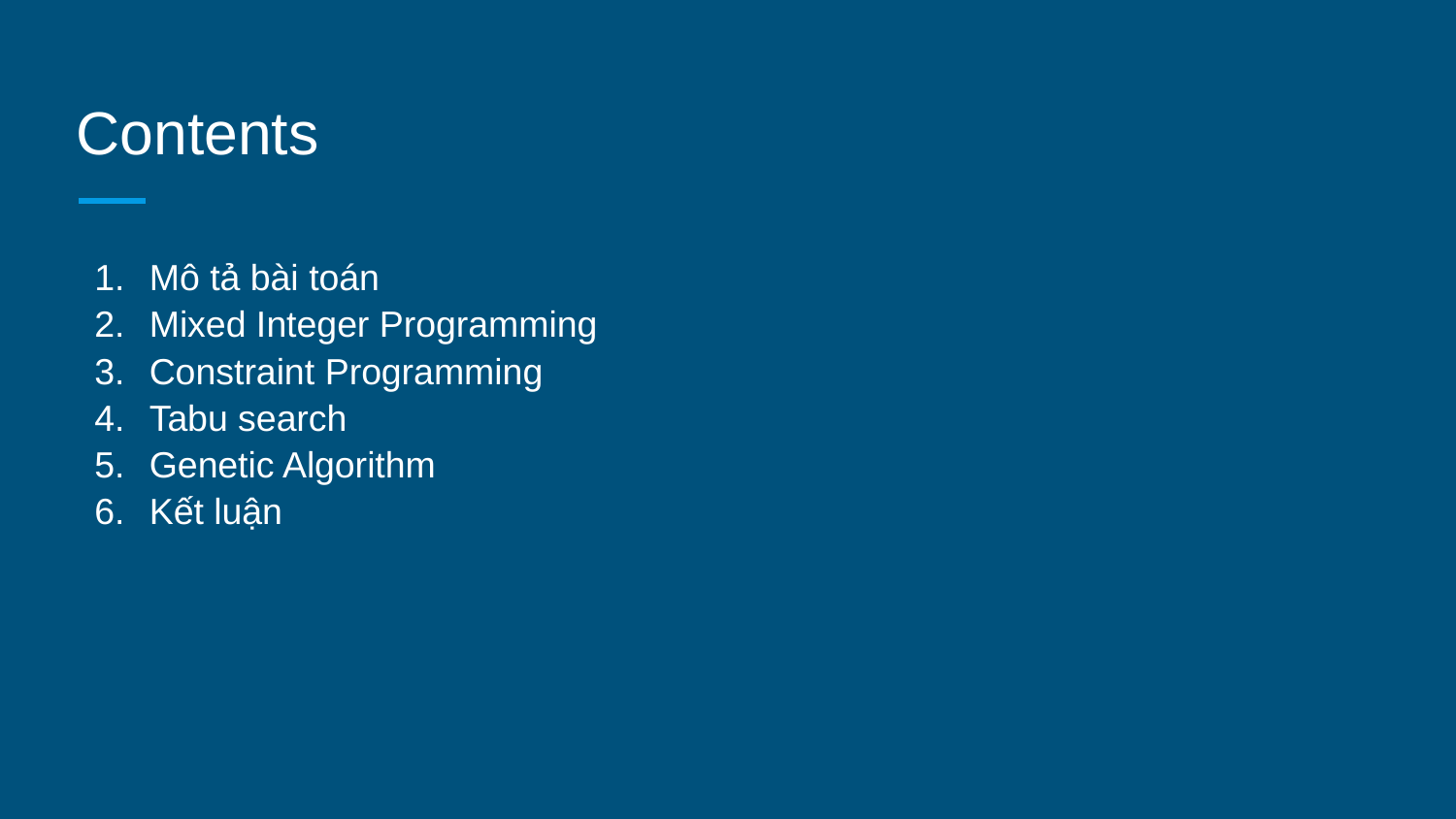

# Contents
Mô tả bài toán
Mixed Integer Programming
Constraint Programming
Tabu search
Genetic Algorithm
Kết luận